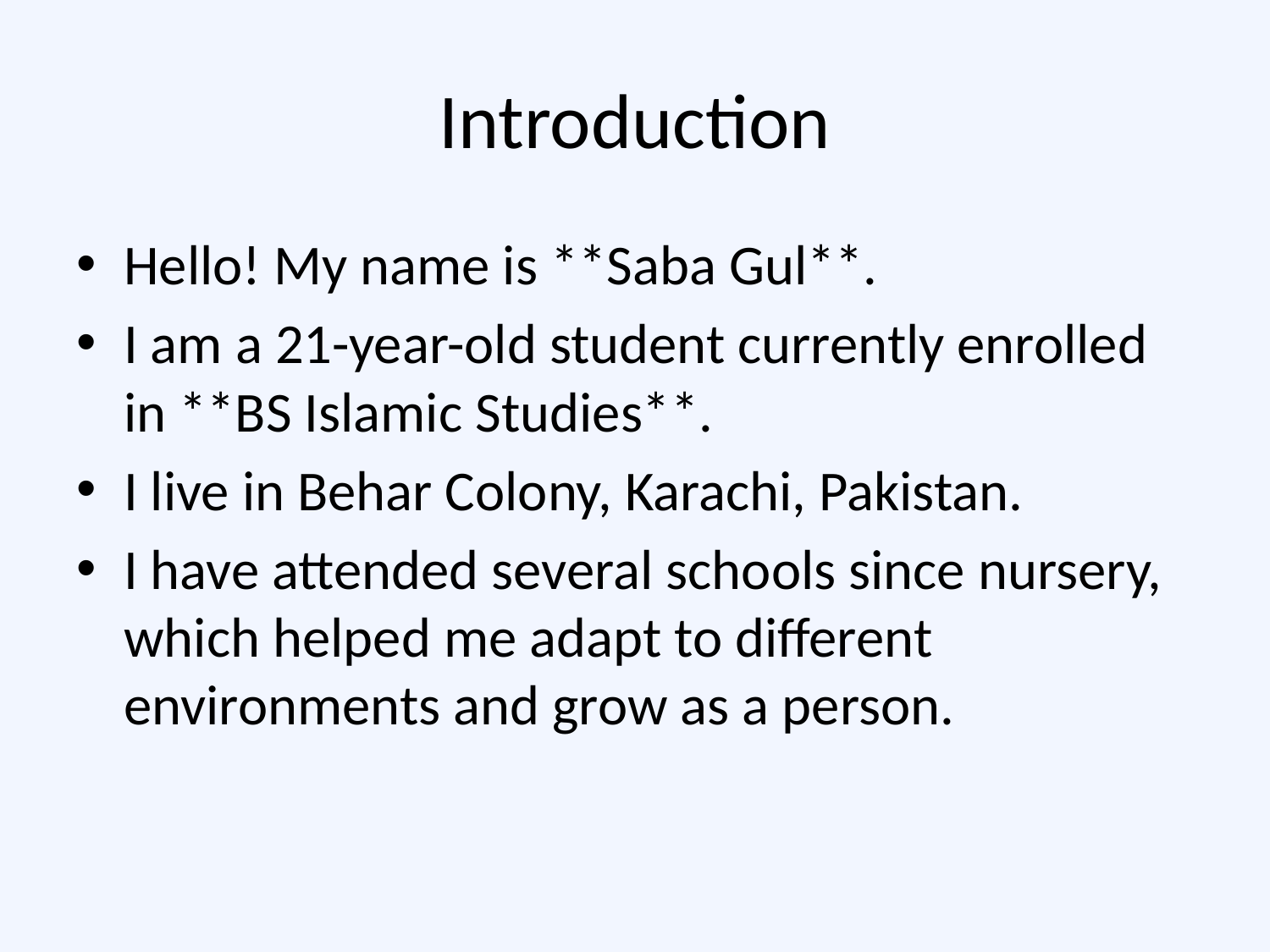

# Introduction
Hello! My name is **Saba Gul**.
I am a 21-year-old student currently enrolled in **BS Islamic Studies**.
I live in Behar Colony, Karachi, Pakistan.
I have attended several schools since nursery, which helped me adapt to different environments and grow as a person.